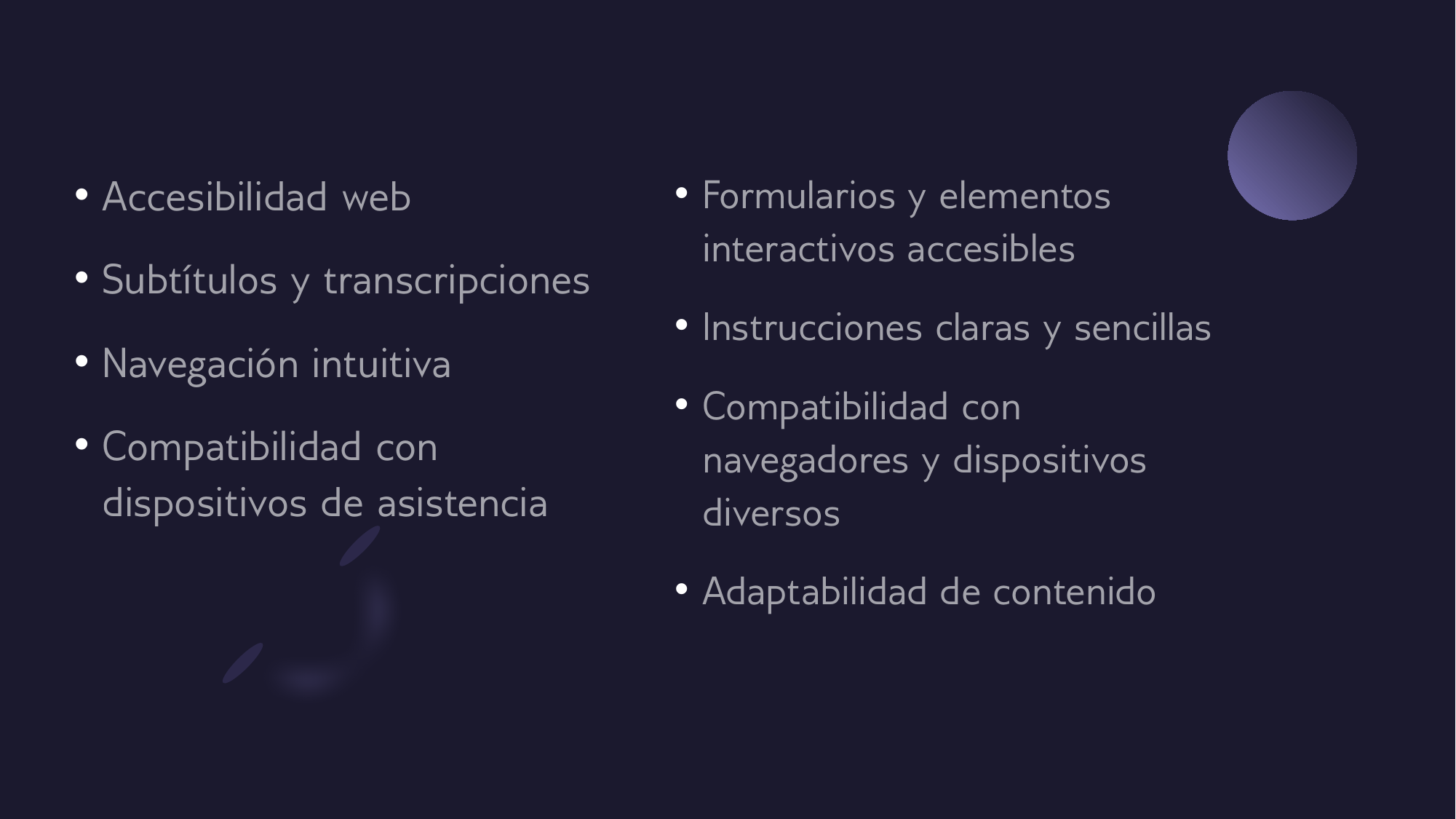

Formularios y elementos interactivos accesibles
Instrucciones claras y sencillas
Compatibilidad con navegadores y dispositivos diversos
Adaptabilidad de contenido

Accesibilidad web
Subtítulos y transcripciones
Navegación intuitiva
Compatibilidad con dispositivos de asistencia